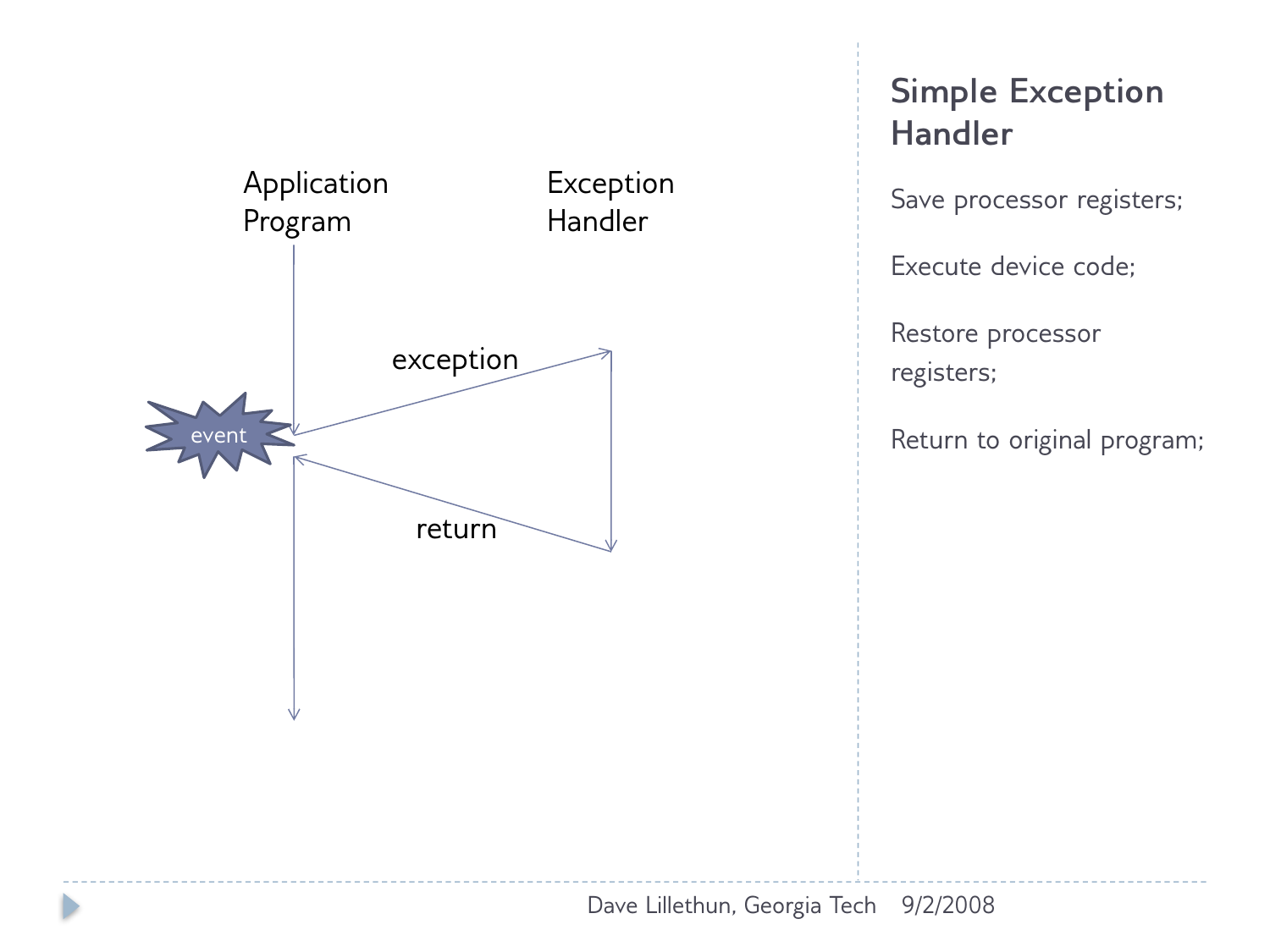

# Simple Exception Handler
Application
Program
Exception
Handler
Save processor registers;
Execute device code;
Restore processor registers;
Return to original program;
exception
event
return
Dave Lillethun, Georgia Tech
9/2/2008